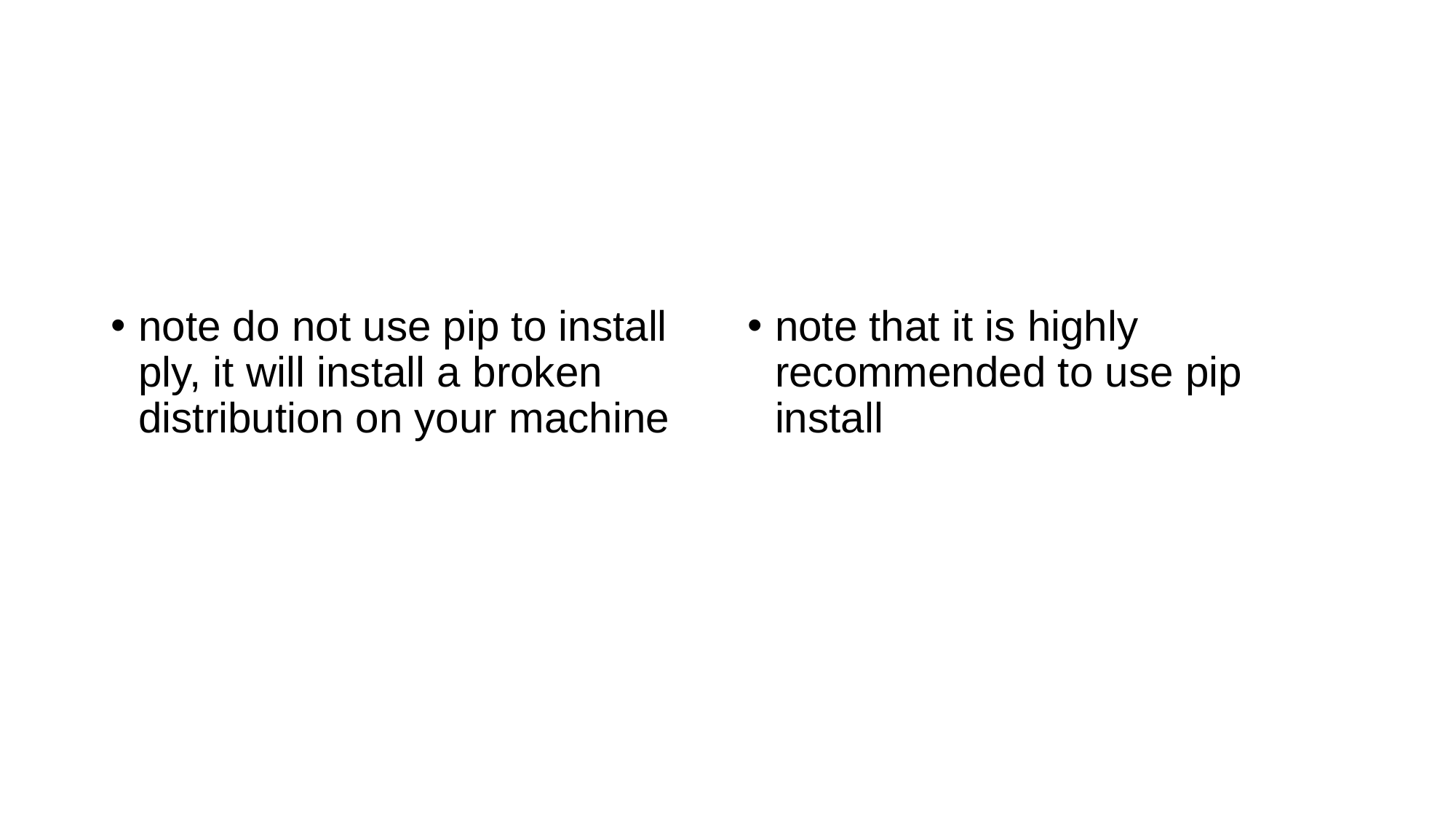

#

note do not use pip to install ply, it will install a broken distribution on your machine
note that it is highly recommended to use pip install